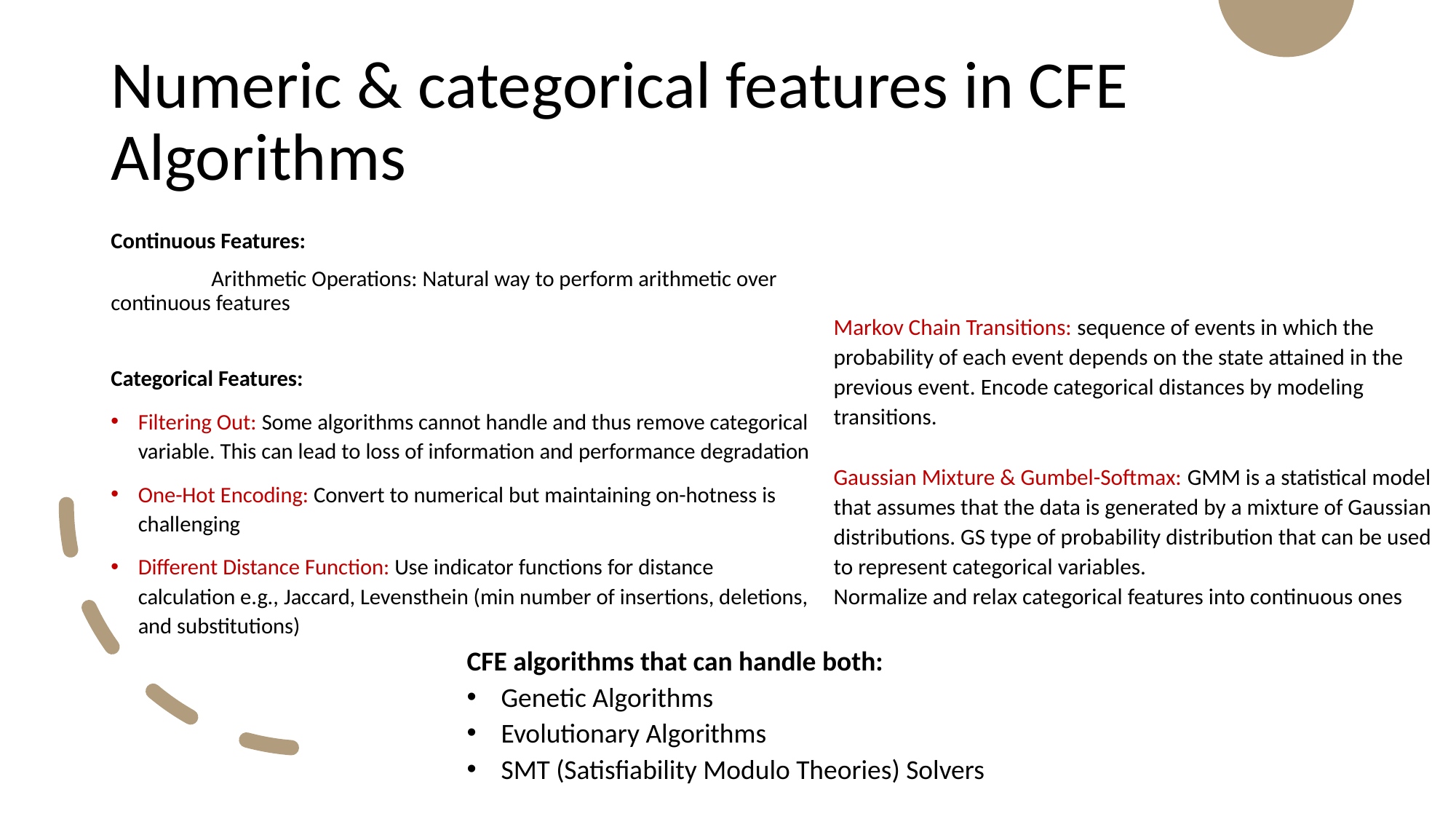

# Numeric & categorical features in CFE Algorithms
Continuous Features:
	Arithmetic Operations: Natural way to perform arithmetic over continuous features

Categorical Features:
Filtering Out: Some algorithms cannot handle and thus remove categorical variable. This can lead to loss of information and performance degradation
One-Hot Encoding: Convert to numerical but maintaining on-hotness is challenging
Different Distance Function: Use indicator functions for distance calculation e.g., Jaccard, Levensthein (min number of insertions, deletions, and substitutions)

Markov Chain Transitions: sequence of events in which the probability of each event depends on the state attained in the previous event. Encode categorical distances by modeling transitions.
Gaussian Mixture & Gumbel-Softmax: GMM is a statistical model that assumes that the data is generated by a mixture of Gaussian distributions. GS type of probability distribution that can be used to represent categorical variables.
Normalize and relax categorical features into continuous ones

CFE algorithms that can handle both:
Genetic Algorithms
Evolutionary Algorithms
SMT (Satisfiability Modulo Theories) Solvers